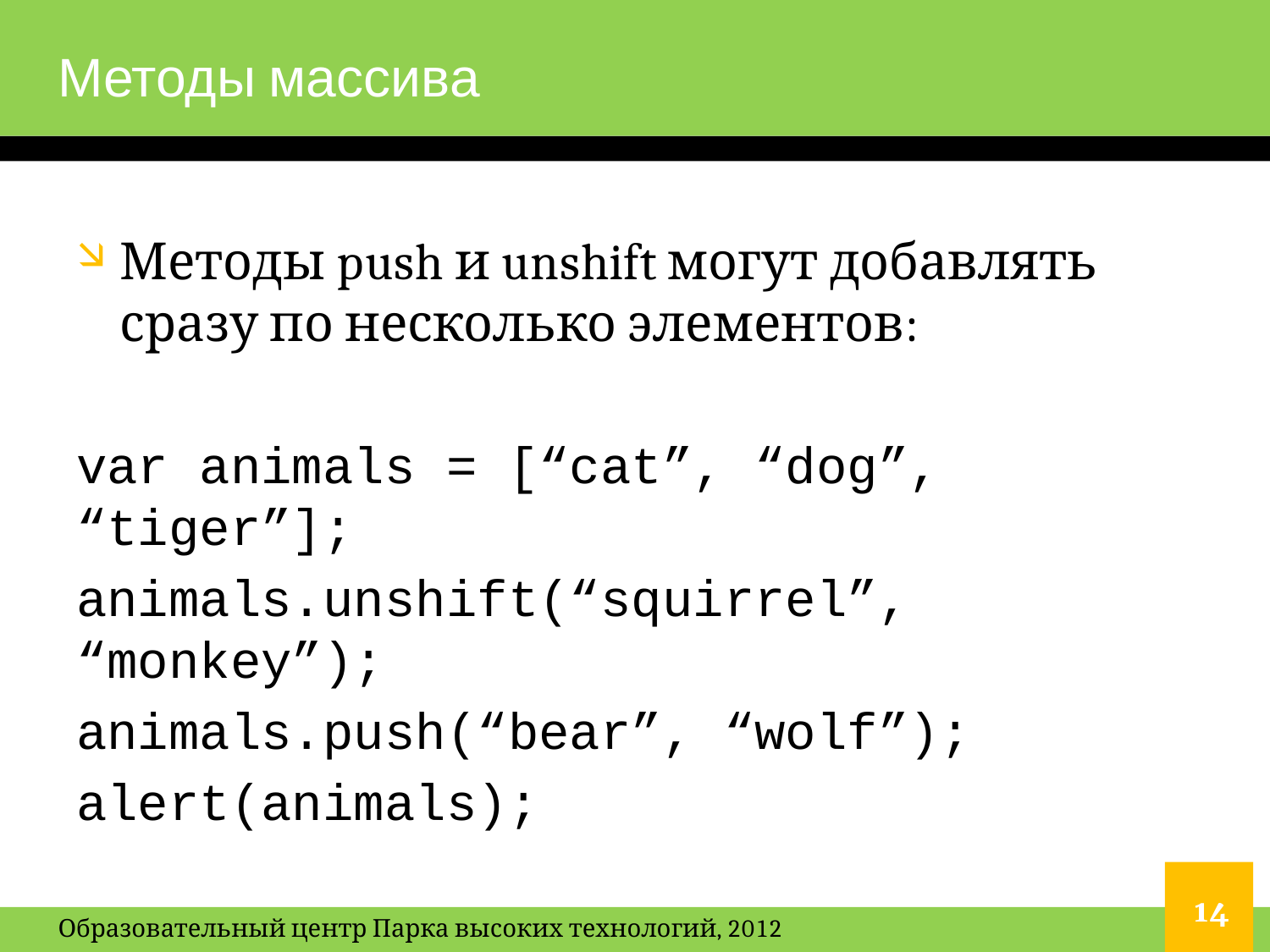

# Методы массива
Методы push и unshift могут добавлять сразу по несколько элементов:

var animals = [“cat”, “dog”, “tiger”];
animals.unshift(“squirrel”, “monkey”);
animals.push(“bear”, “wolf”);
alert(animals);

14